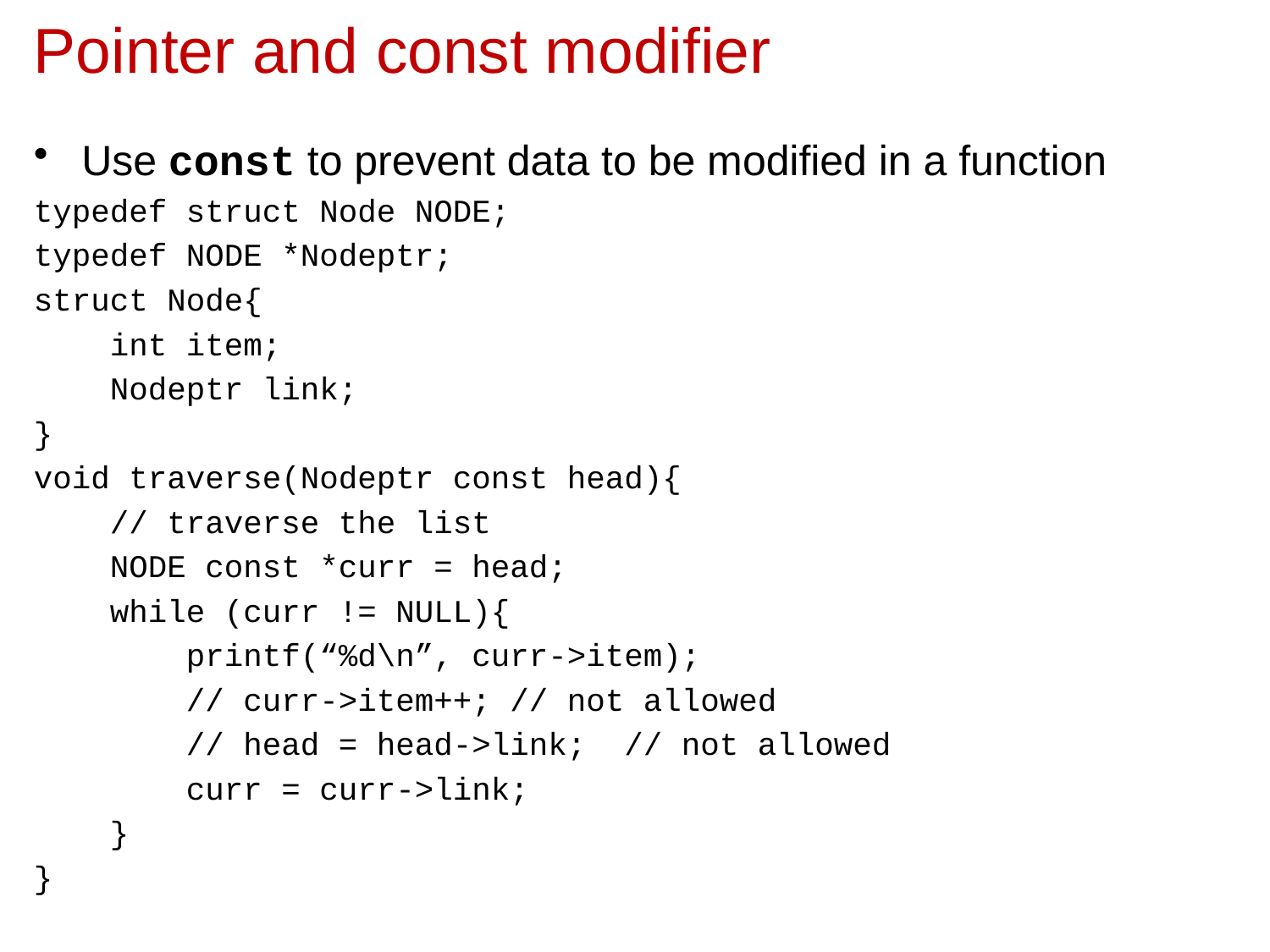

# Pointer and const modifier
Use const to prevent data to be modified in a function
typedef struct Node NODE;
typedef NODE *Nodeptr;
struct Node{
    int item;
    Nodeptr link;
}
void traverse(Nodeptr const head){
    // traverse the list
    NODE const *curr = head;
    while (curr != NULL){
        printf(“%d\n”, curr->item);
        // curr->item++; // not allowed
        // head = head->link;  // not allowed
        curr = curr->link;
    }
}